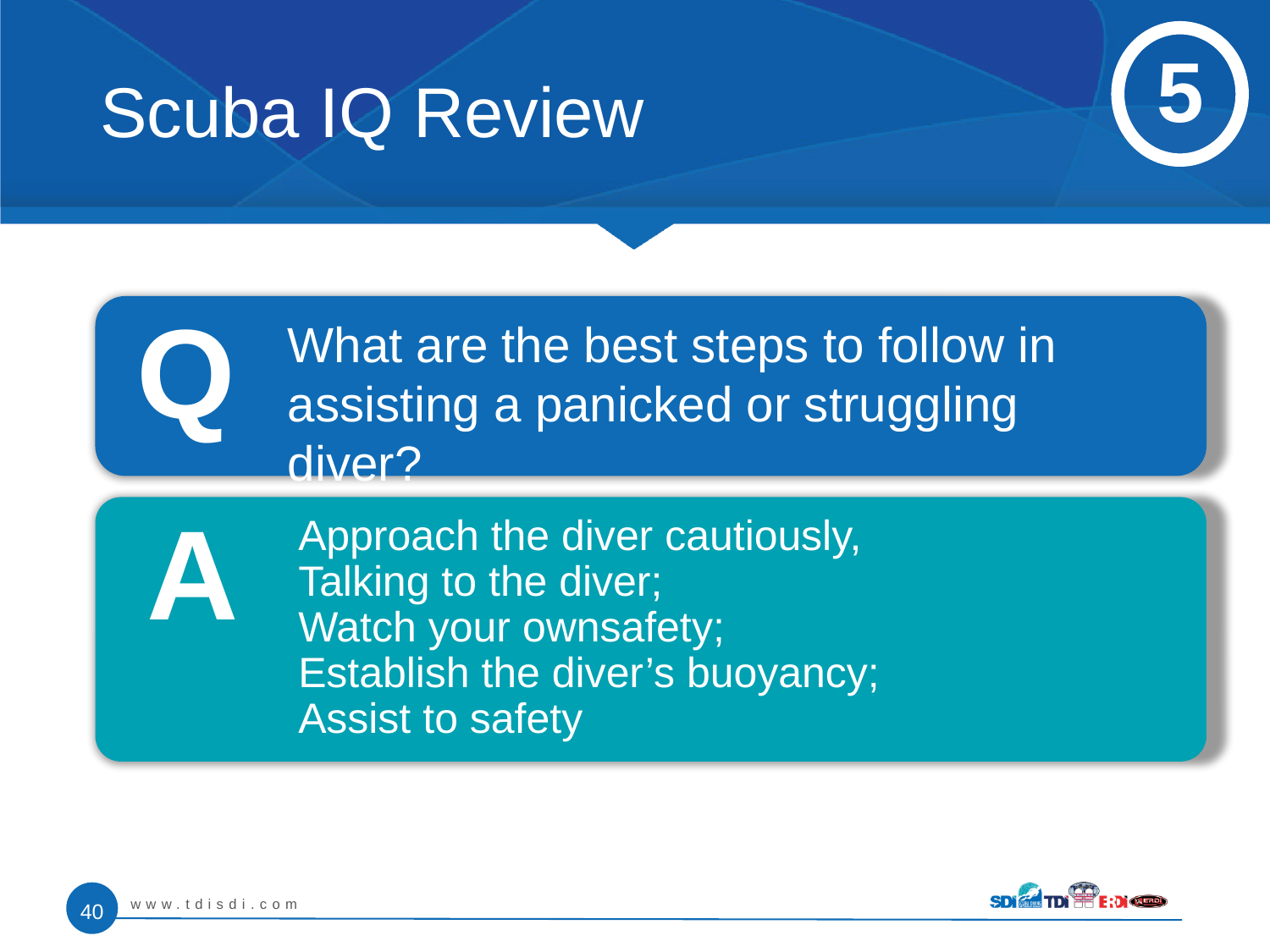

# Scuba IQ Review
5

Q

 	What are the best steps to follow in assisting a panicked or struggling diver?

A

Approach the diver cautiously,
Talking to the diver;
Watch your ownsafety;
Establish the diver’s buoyancy;
Assist to safety
www.tdisdi.com
40